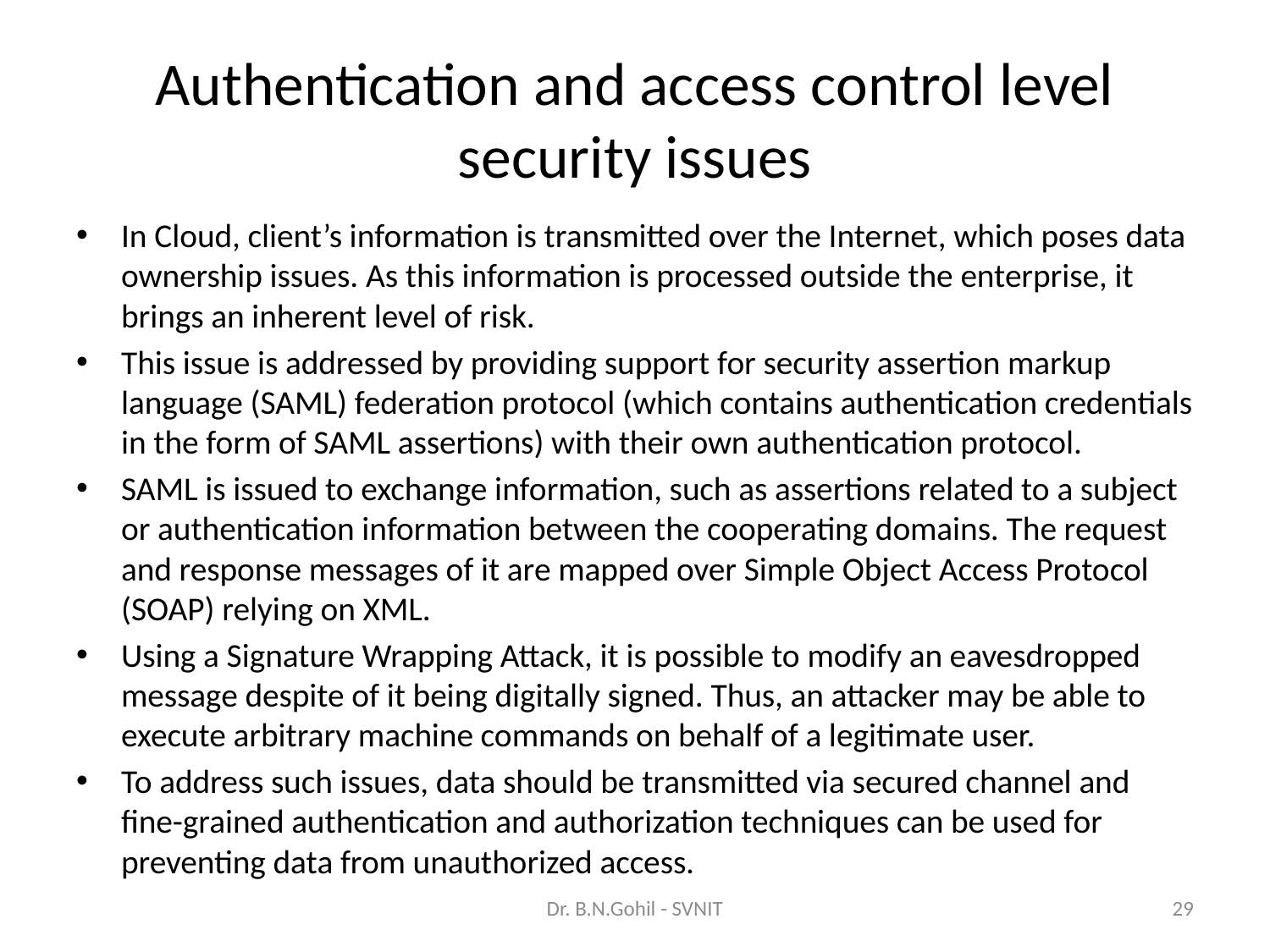

# Authentication and access control level security issues
In Cloud, client’s information is transmitted over the Internet, which poses data ownership issues. As this information is processed outside the enterprise, it brings an inherent level of risk.
This issue is addressed by providing support for security assertion markup language (SAML) federation protocol (which contains authentication credentials in the form of SAML assertions) with their own authentication protocol.
SAML is issued to exchange information, such as assertions related to a subject or authentication information between the cooperating domains. The request and response messages of it are mapped over Simple Object Access Protocol (SOAP) relying on XML.
Using a Signature Wrapping Attack, it is possible to modify an eavesdropped message despite of it being digitally signed. Thus, an attacker may be able to execute arbitrary machine commands on behalf of a legitimate user.
To address such issues, data should be transmitted via secured channel and fine-grained authentication and authorization techniques can be used for preventing data from unauthorized access.
Dr. B.N.Gohil - SVNIT
29